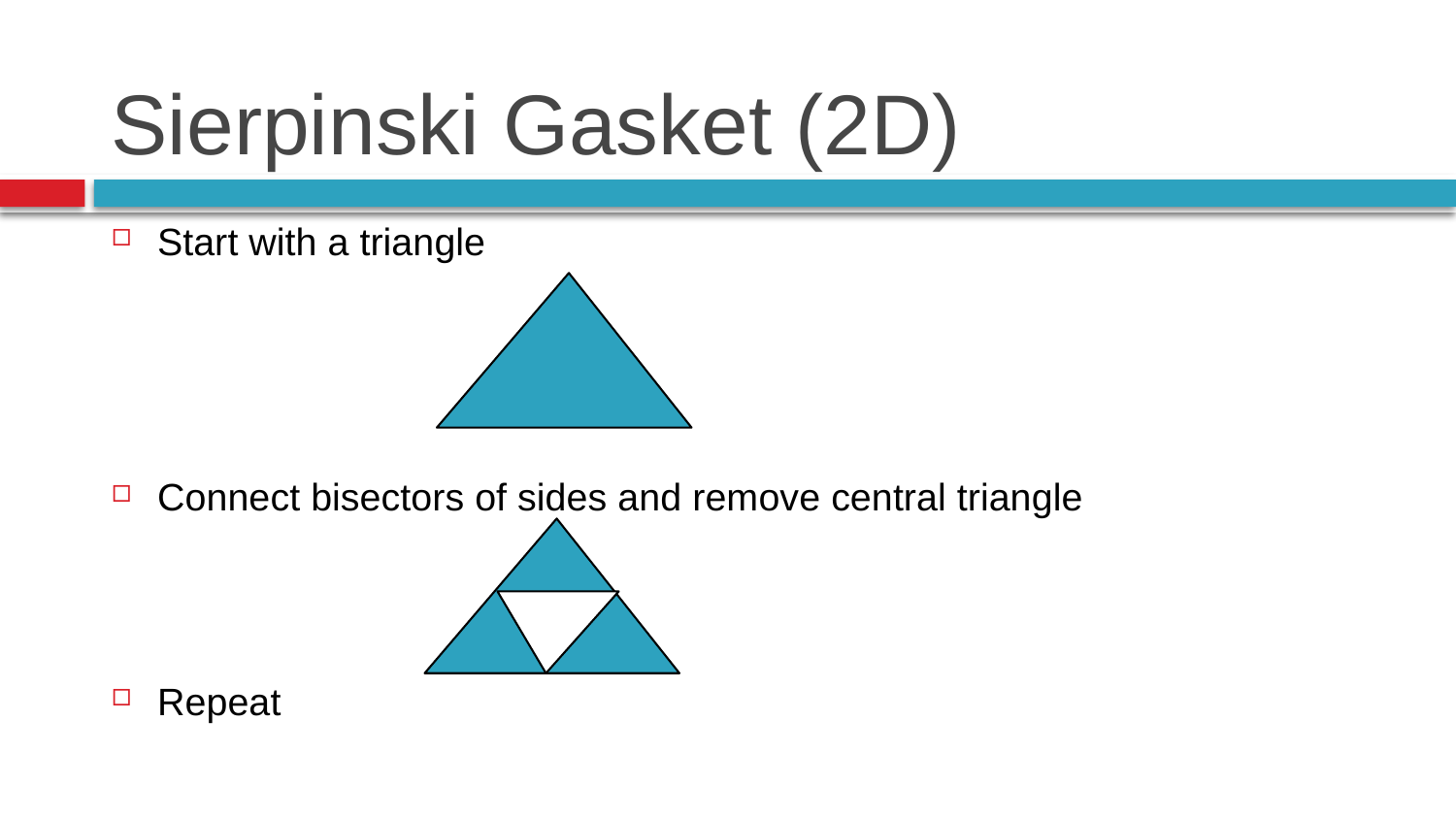

# Sierpinski Gasket (2D)
Start with a triangle

Connect bisectors of sides and remove central triangle

Repeat